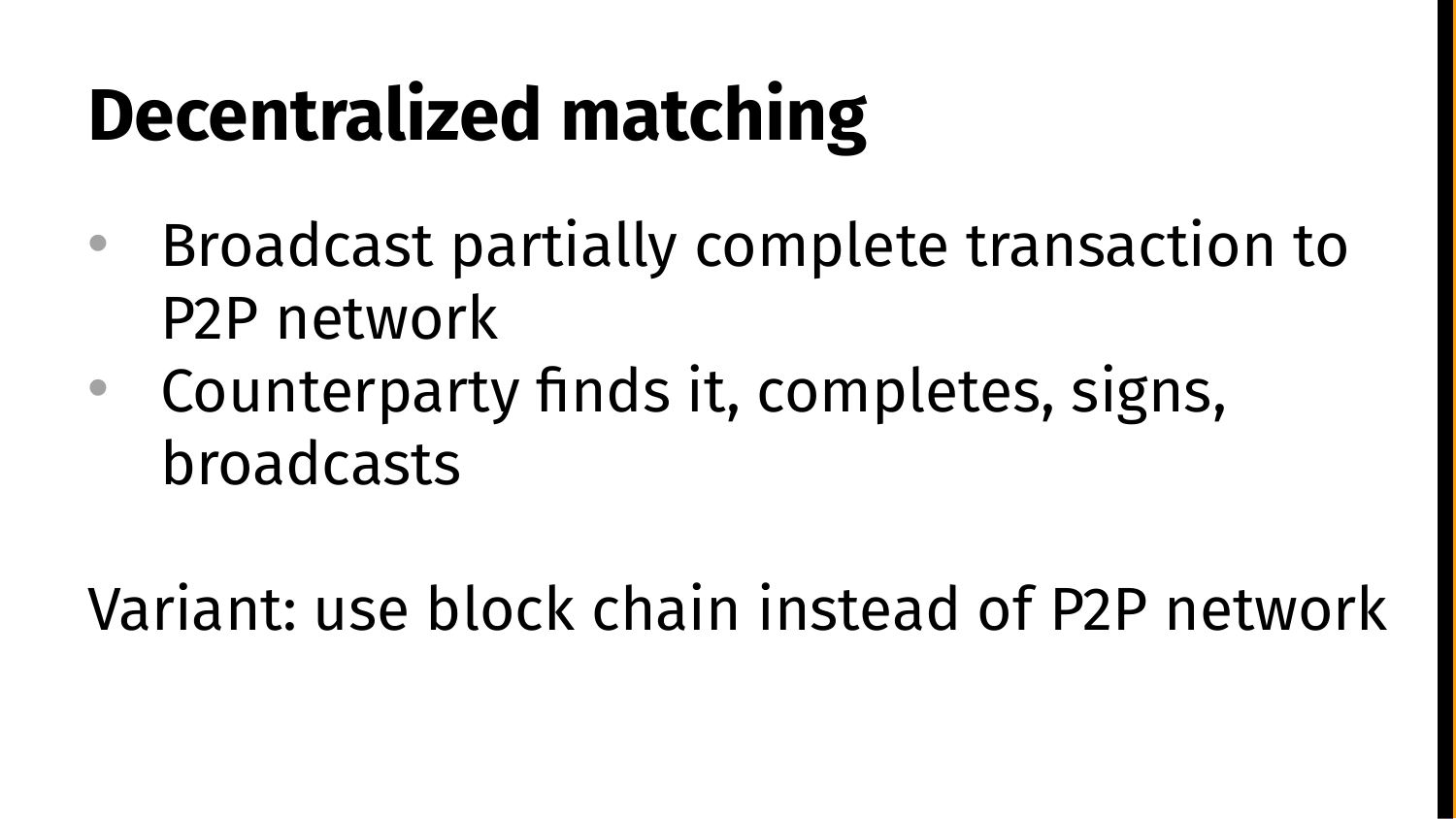

# Decentralized matching
Broadcast partially complete transaction to P2P network
Counterparty finds it, completes, signs,
broadcasts

Variant: use block chain instead of P2P network